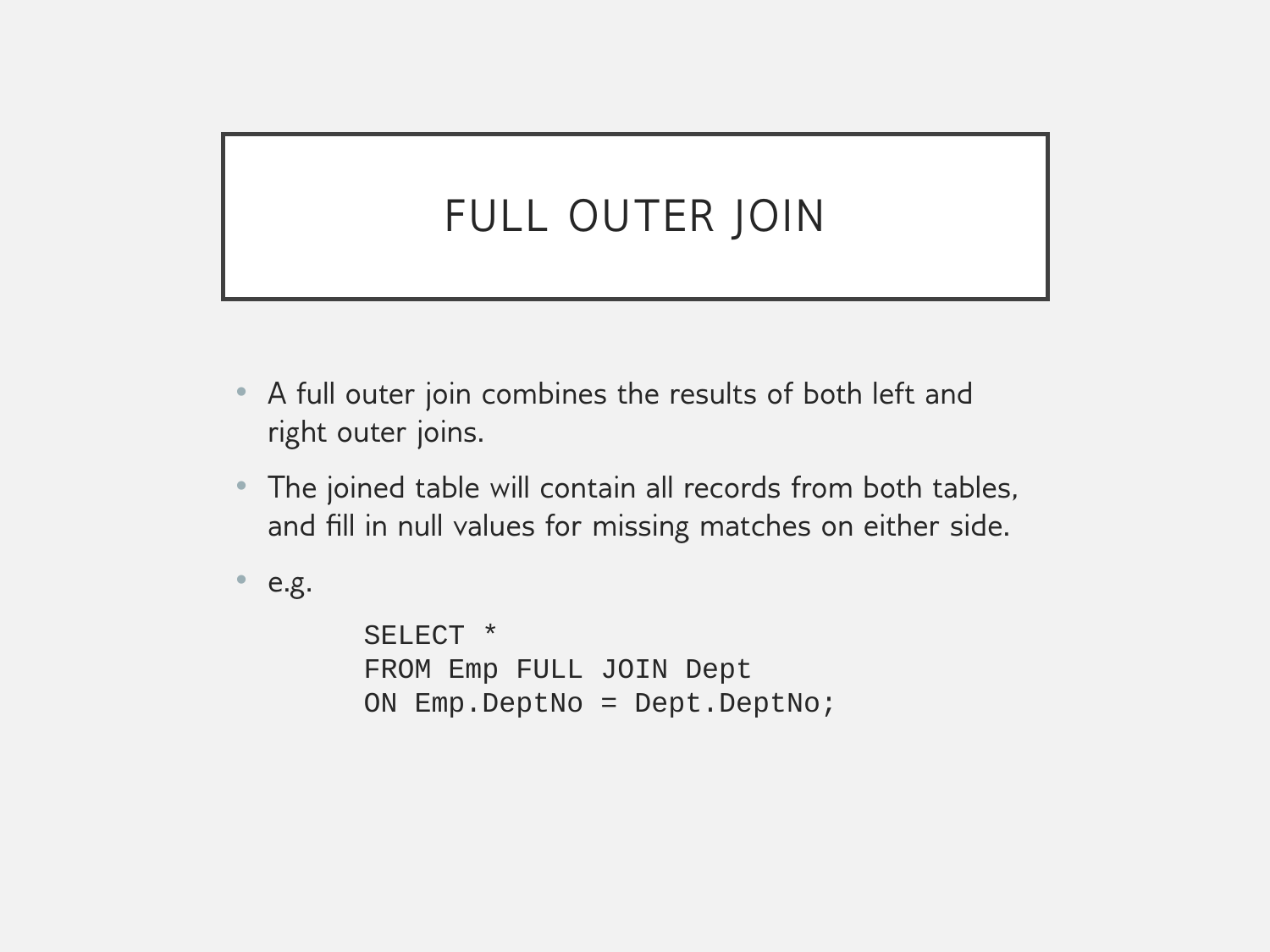

# Full outer join
A full outer join combines the results of both left and right outer joins.
The joined table will contain all records from both tables, and fill in null values for missing matches on either side.
e.g.
SELECT *
FROM Emp FULL JOIN Dept
ON Emp.DeptNo = Dept.DeptNo;